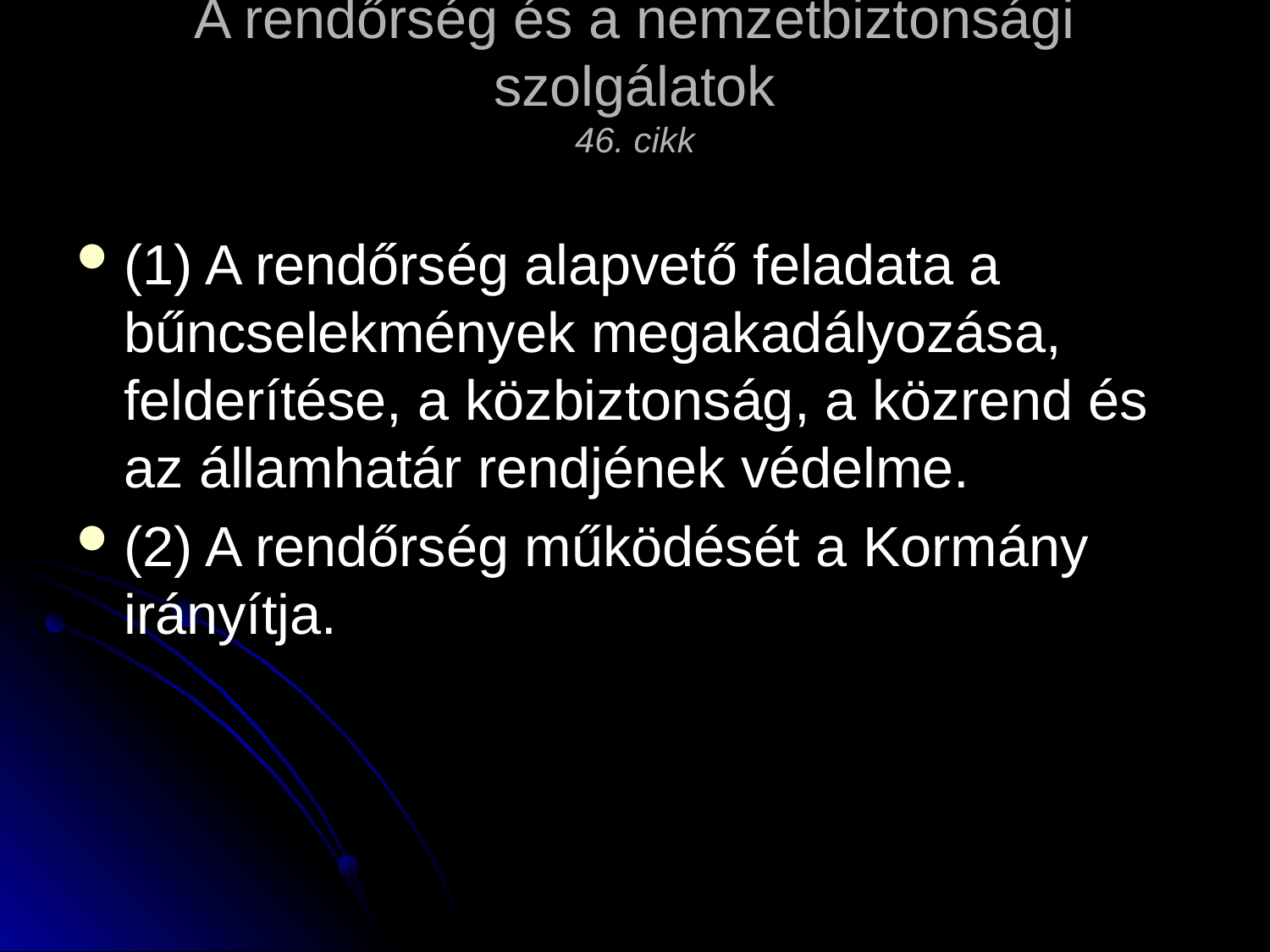

# A rendőrség és a nemzetbiztonsági szolgálatok 46. cikk
(1) A rendőrség alapvető feladata a bűncselekmények megakadályozása, felderítése, a közbiztonság, a közrend és az államhatár rendjének védelme.
(2) A rendőrség működését a Kormány irányítja.